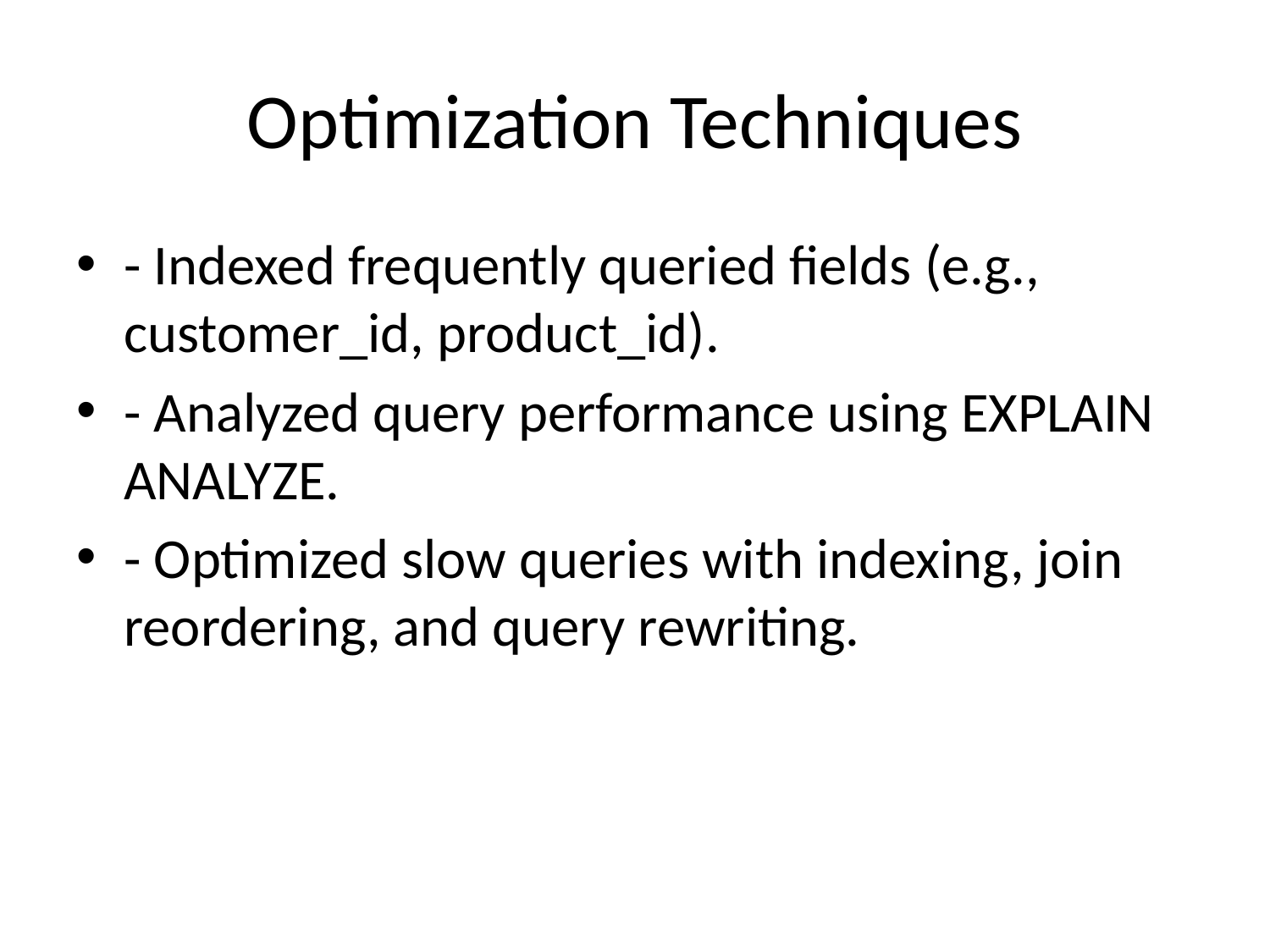

# Optimization Techniques
- Indexed frequently queried fields (e.g., customer_id, product_id).
- Analyzed query performance using EXPLAIN ANALYZE.
- Optimized slow queries with indexing, join reordering, and query rewriting.